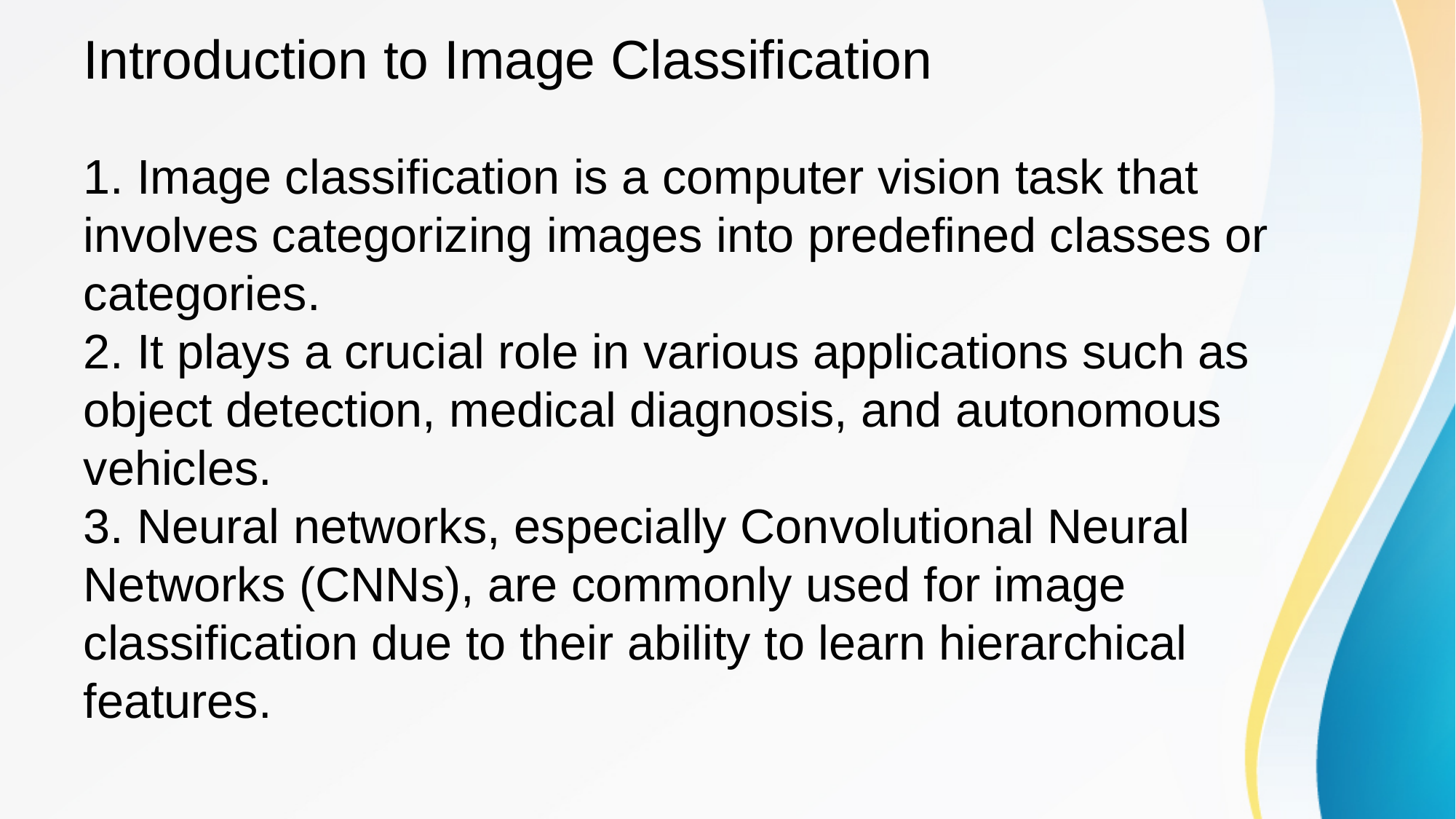

1. Image classification is a computer vision task that involves categorizing images into predefined classes or categories.
2. It plays a crucial role in various applications such as object detection, medical diagnosis, and autonomous vehicles.
3. Neural networks, especially Convolutional Neural Networks (CNNs), are commonly used for image classification due to their ability to learn hierarchical features.

# Introduction to Image Classification